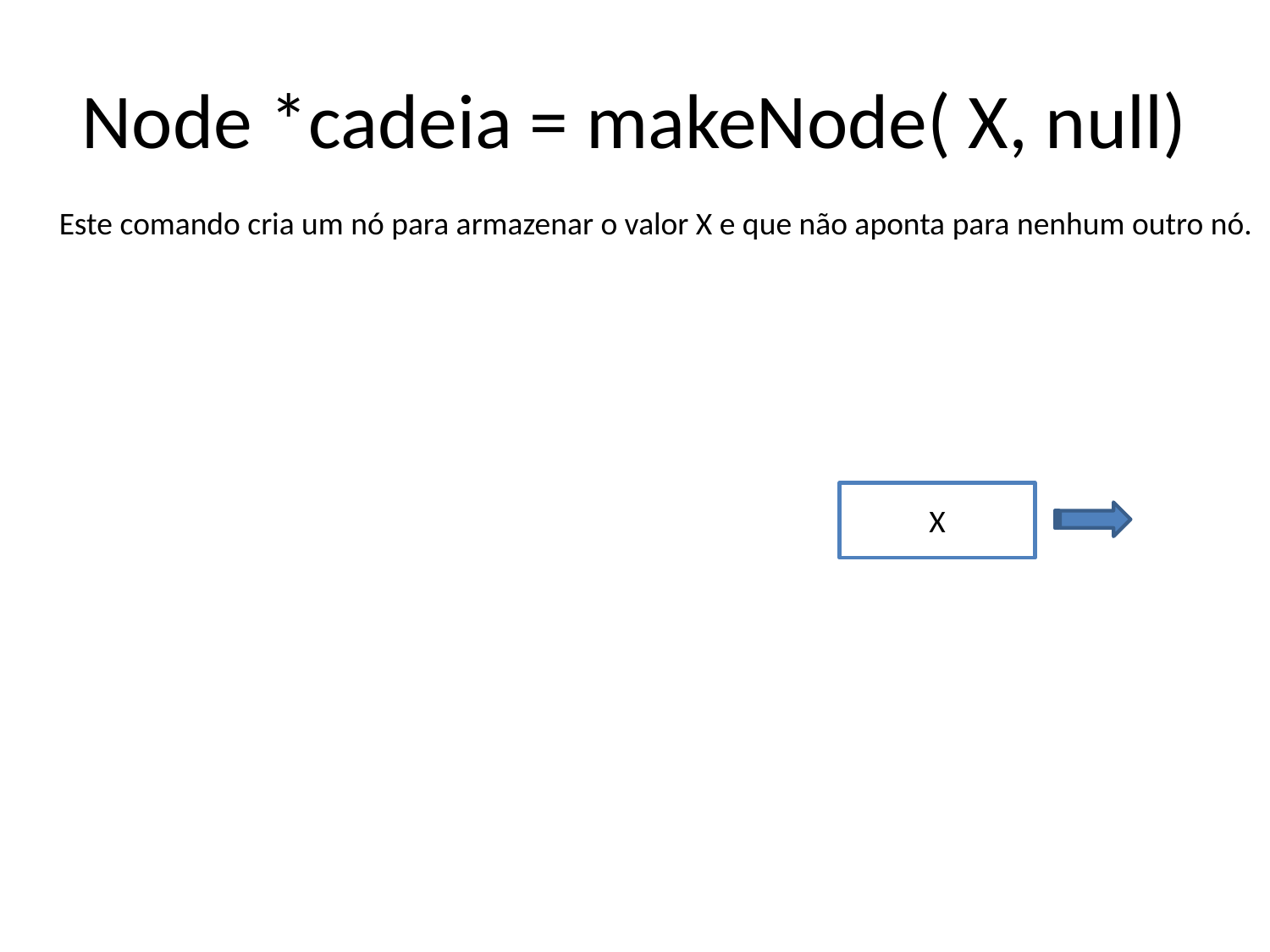

# Node *cadeia = makeNode( X, null)
Este comando cria um nó para armazenar o valor X e que não aponta para nenhum outro nó.
X